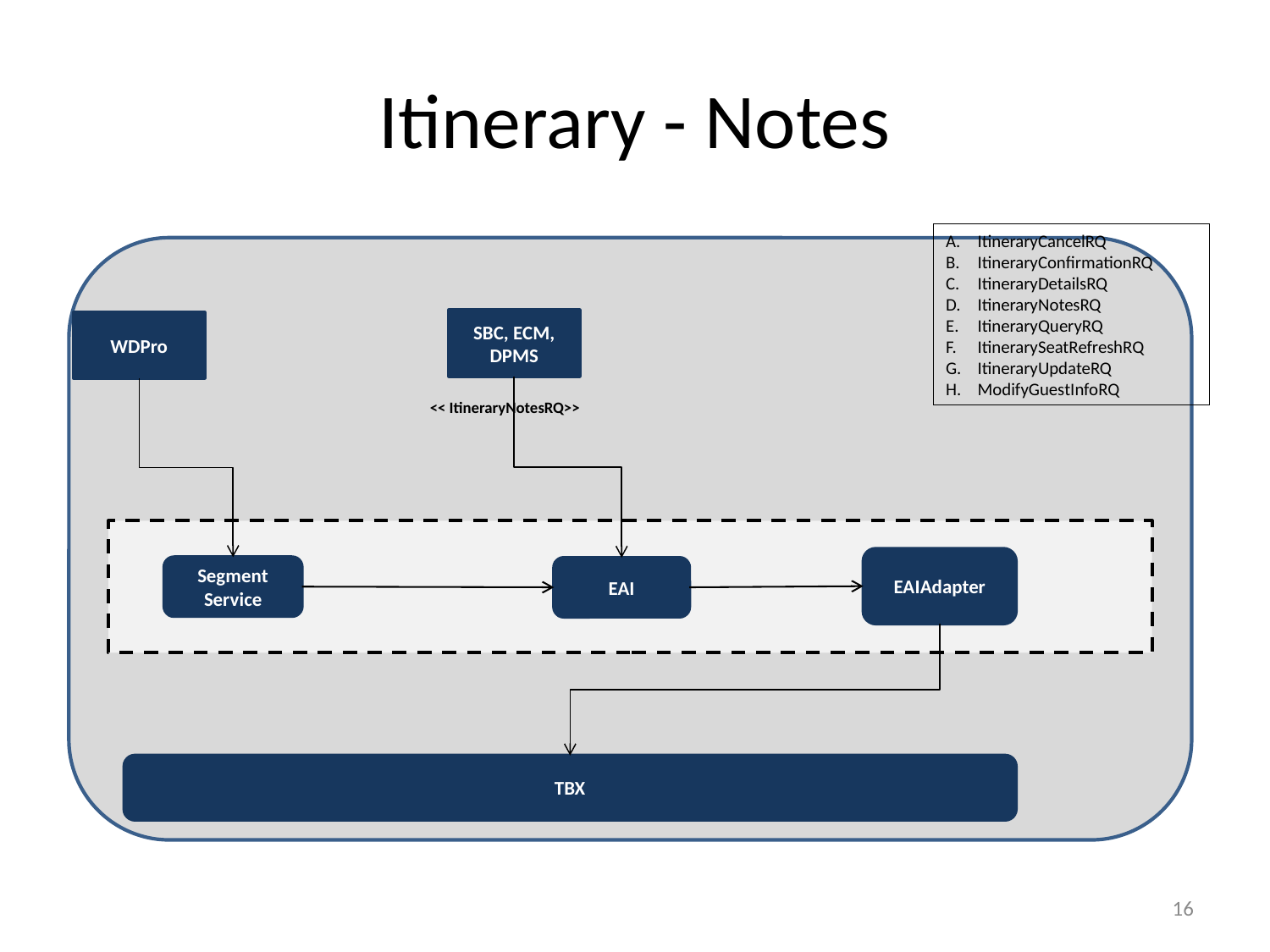

# Itinerary - Notes

ItineraryCancelRQ
ItineraryConfirmationRQ
ItineraryDetailsRQ
ItineraryNotesRQ
ItineraryQueryRQ
ItinerarySeatRefreshRQ
ItineraryUpdateRQ
ModifyGuestInfoRQ

SBC, ECM, DPMS
WDPro
<< ItineraryNotesRQ>>

EAIAdapter
Segment Service
EAI
InsuranceResRQ, InsuranceResRS
TBX
16